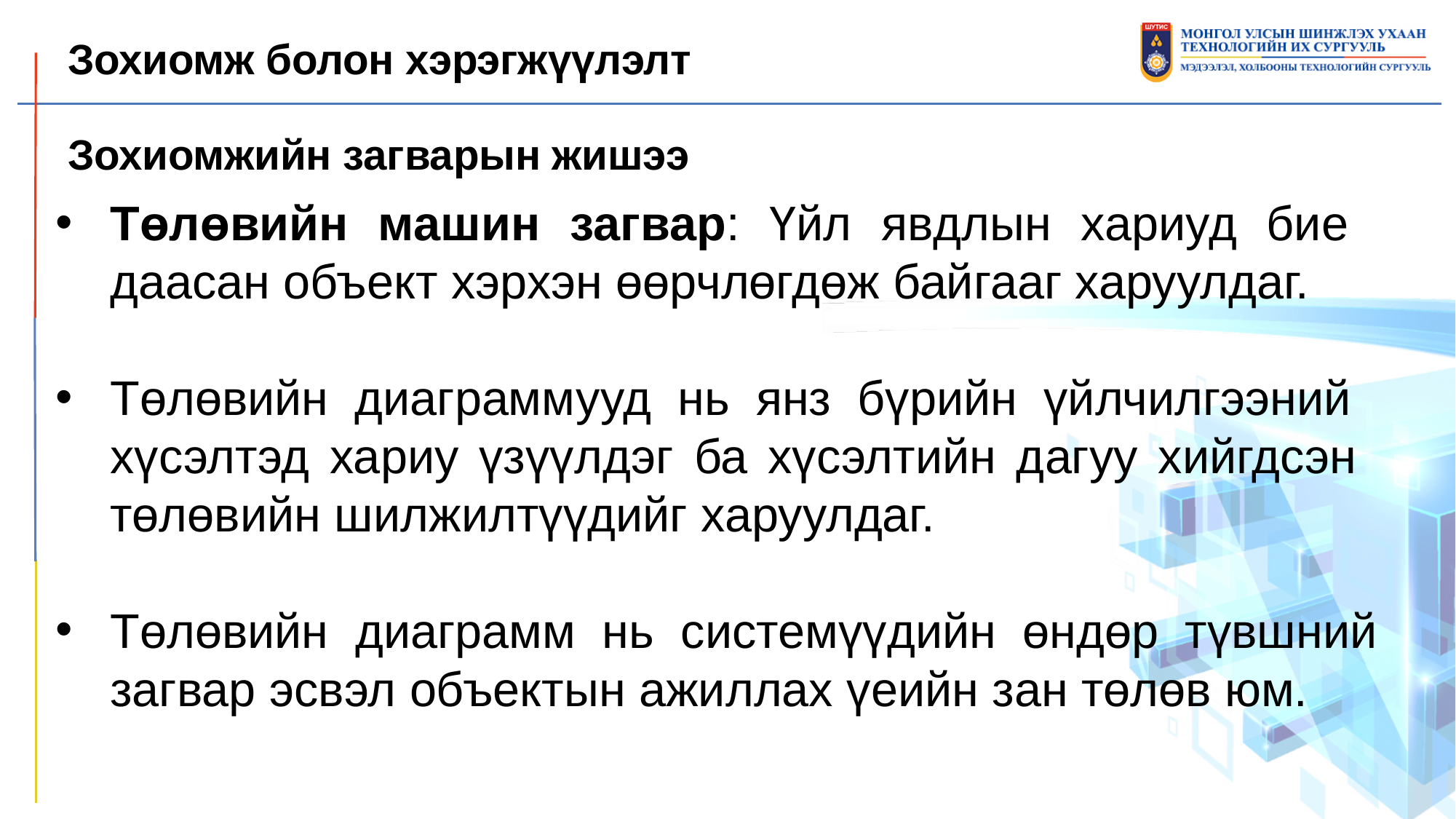

Зохиомж болон хэрэгжүүлэлт
Зохиомжийн загварын жишээ

Төлөвийн машин загвар: Үйл явдлын хариуд бие  даасан объект хэрхэн өөрчлөгдөж байгааг харуулдаг.

Төлөвийн диаграммууд нь янз бүрийн үйлчилгээний  хүсэлтэд хариу үзүүлдэг ба хүсэлтийн дагуу хийгдсэн  төлөвийн шилжилтүүдийг харуулдаг.

Төлөвийн диаграмм нь системүүдийн өндөр түвшний загвар эсвэл объектын ажиллах үеийн зан төлөв юм.